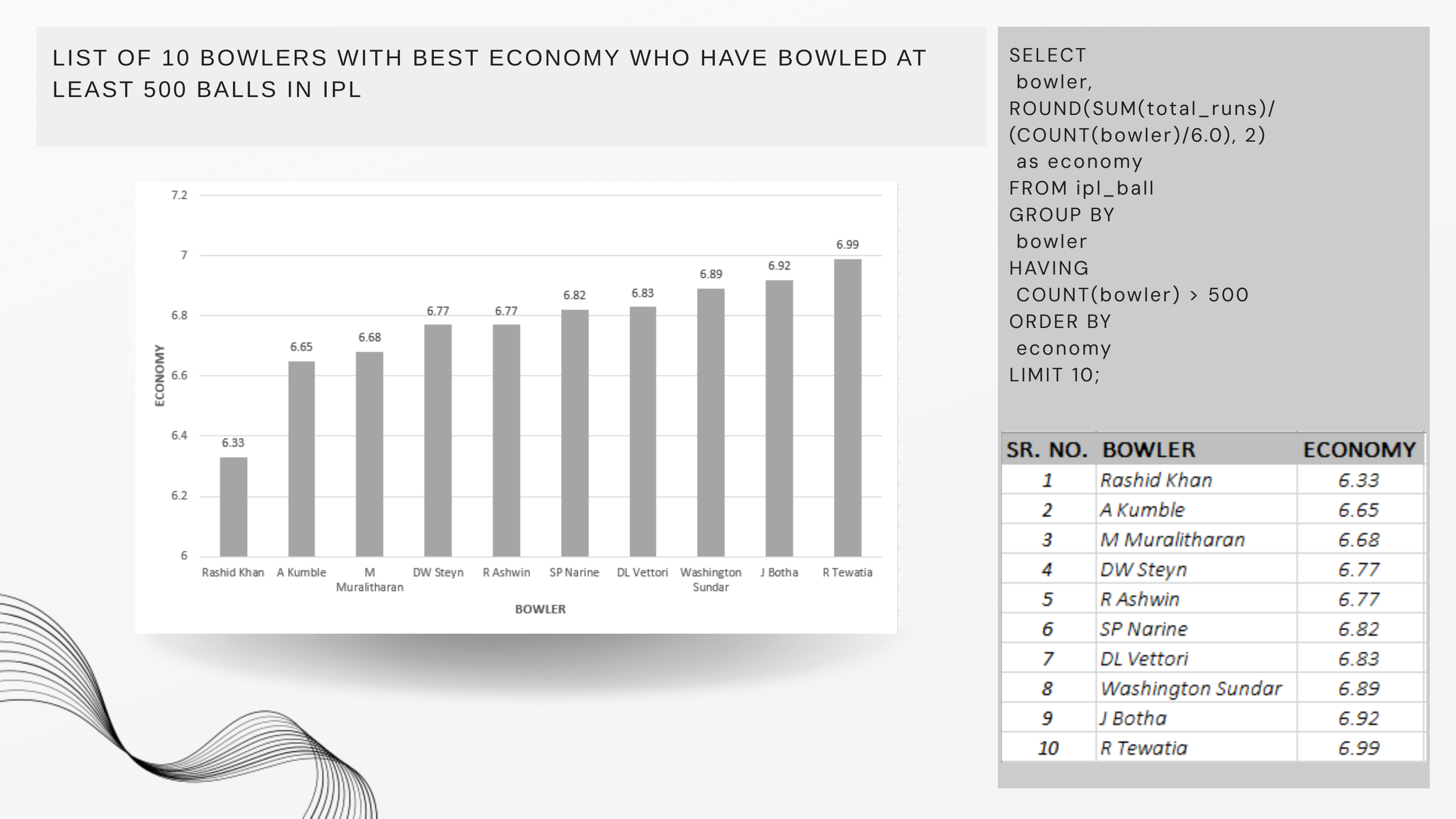

LIST OF 10 BOWLERS WITH BEST ECONOMY WHO HAVE BOWLED AT LEAST 500 BALLS IN IPL

SELECT
 bowler,
ROUND(SUM(total_runs)/(COUNT(bowler)/6.0), 2)
 as economy
FROM ipl_ball
GROUP BY
 bowler
HAVING
 COUNT(bowler) > 500
ORDER BY
 economy
LIMIT 10;